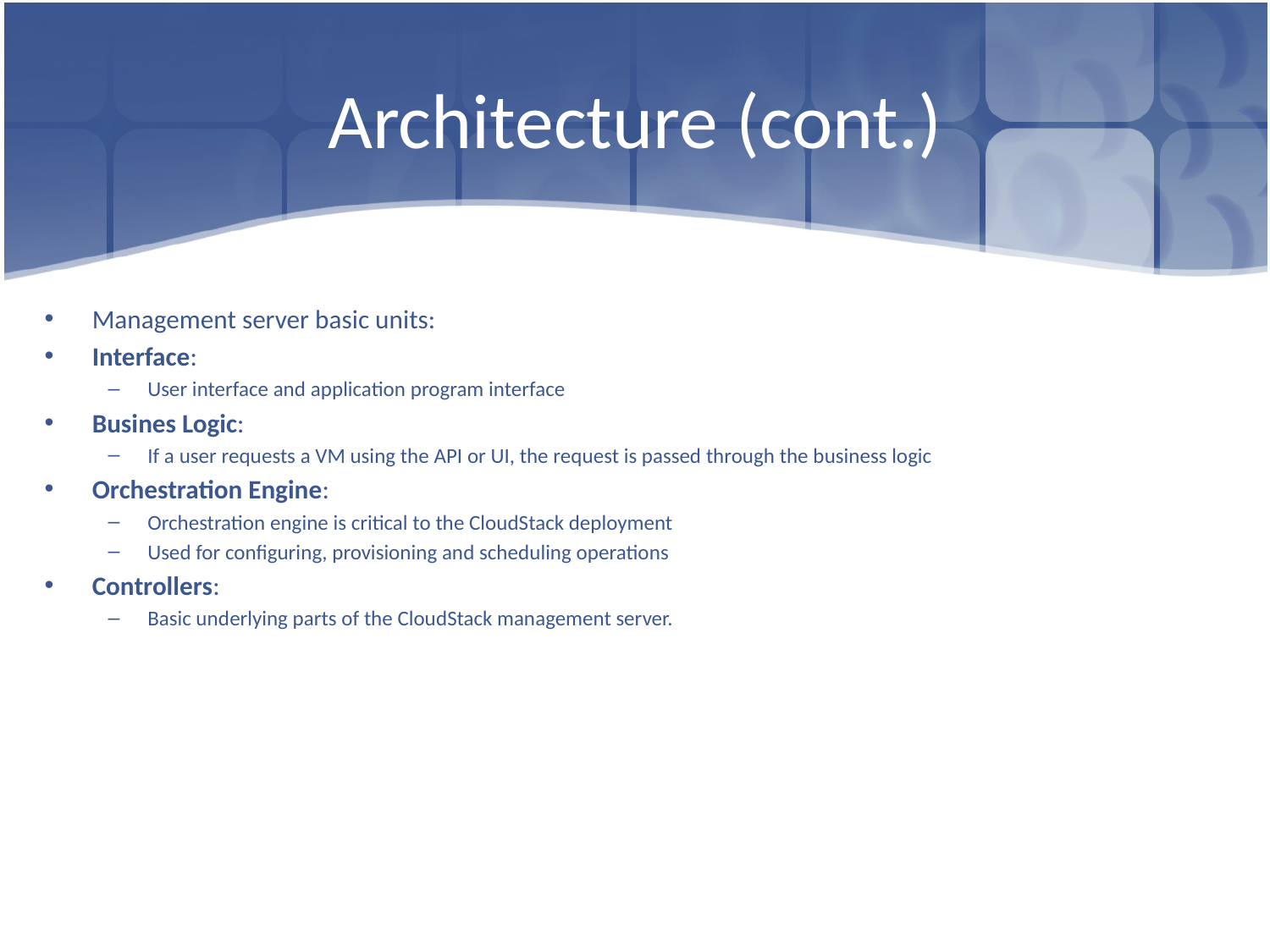

# Architecture (cont.)
Management server basic units:
Interface:
User interface and application program interface
Busines Logic:
If a user requests a VM using the API or UI, the request is passed through the business logic
Orchestration Engine:
Orchestration engine is critical to the CloudStack deployment
Used for configuring, provisioning and scheduling operations
Controllers:
Basic underlying parts of the CloudStack management server.